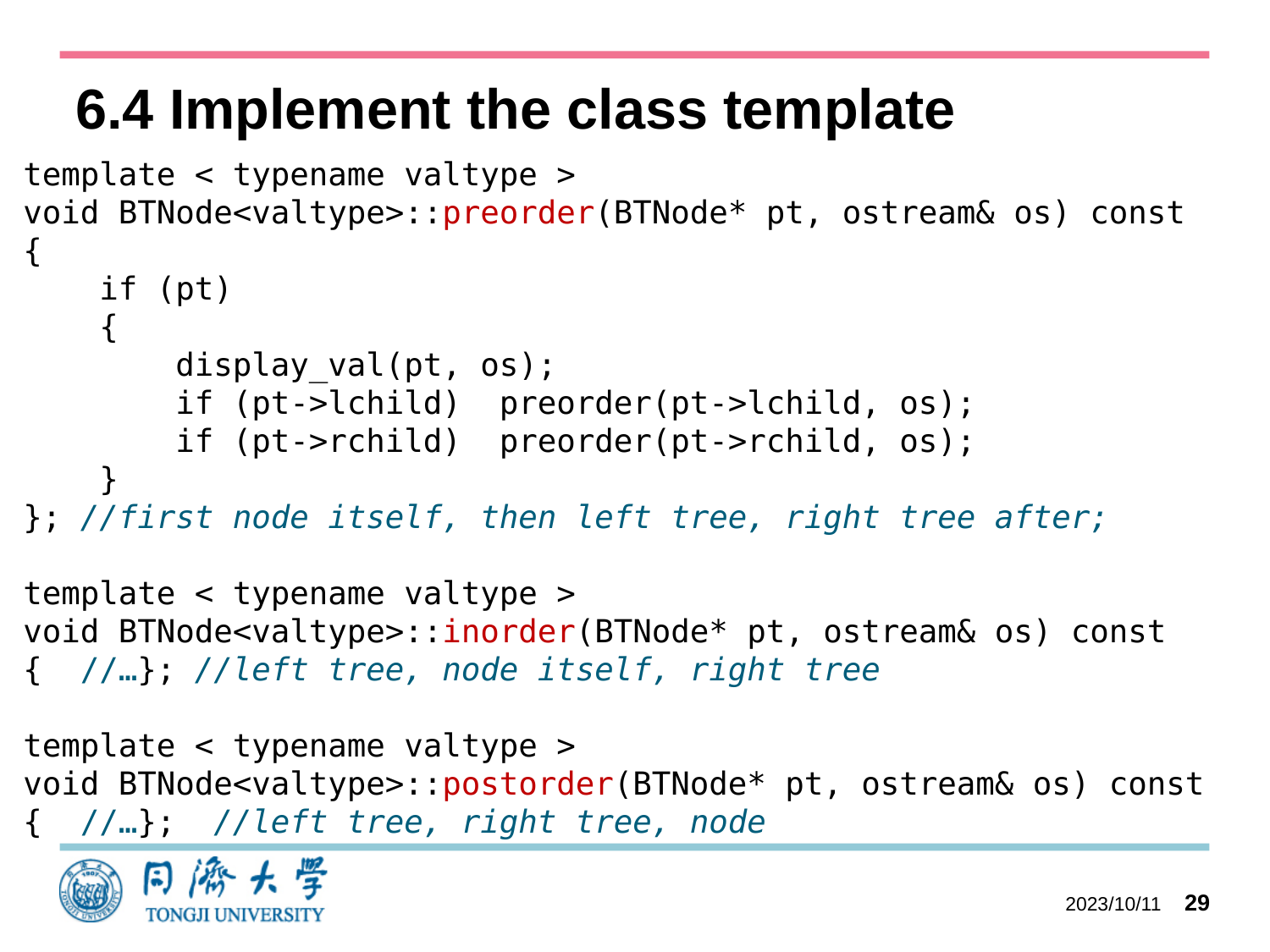

# 6.4 Implement the class template
template < typename valtype >
void BTNode<valtype>::preorder(BTNode* pt, ostream& os) const
{
    if (pt)
    {
        display_val(pt, os);
        if (pt->lchild)  preorder(pt->lchild, os);
        if (pt->rchild)  preorder(pt->rchild, os);
    }
}; //first node itself, then left tree, right tree after;

template < typename valtype >
void BTNode<valtype>::inorder(BTNode* pt, ostream& os) const
{  //…}; //left tree, node itself, right tree

template < typename valtype >
void BTNode<valtype>::postorder(BTNode* pt, ostream& os) const
{  //…};  //left tree, right tree, node
2023/10/11
29